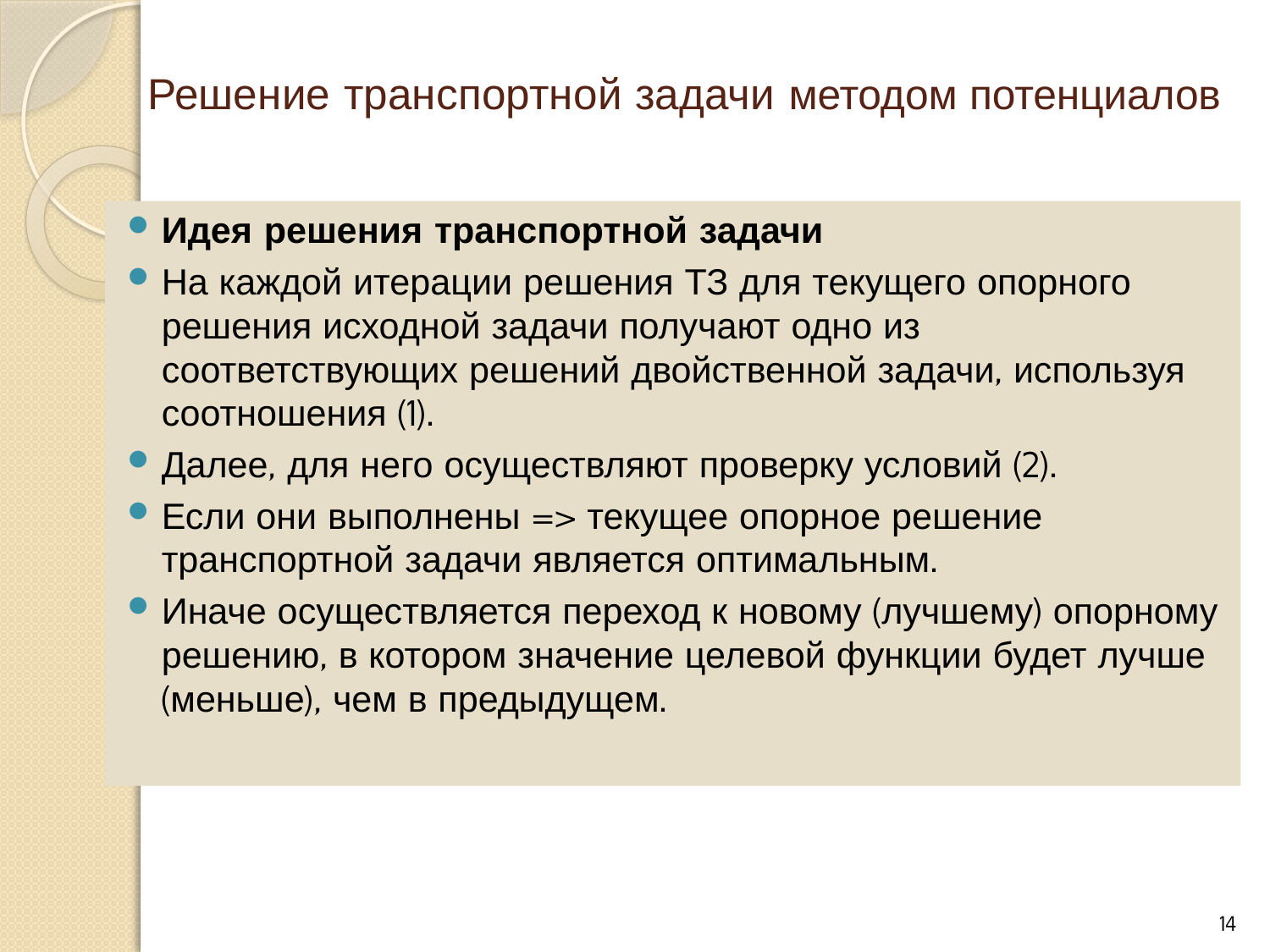

# Решение транспортной задачи методом потенциалов
Идея решения транспортной задачи
На каждой итерации решения ТЗ для текущего опорного решения исходной задачи получают одно из соответствующих решений двойственной задачи, используя соотношения (1).
Далее, для него осуществляют проверку условий (2).
Если они выполнены => текущее опорное решение транспортной задачи является оптимальным.
Иначе осуществляется переход к новому (лучшему) опорному решению, в котором значение целевой функции будет лучше (меньше), чем в предыдущем.

14